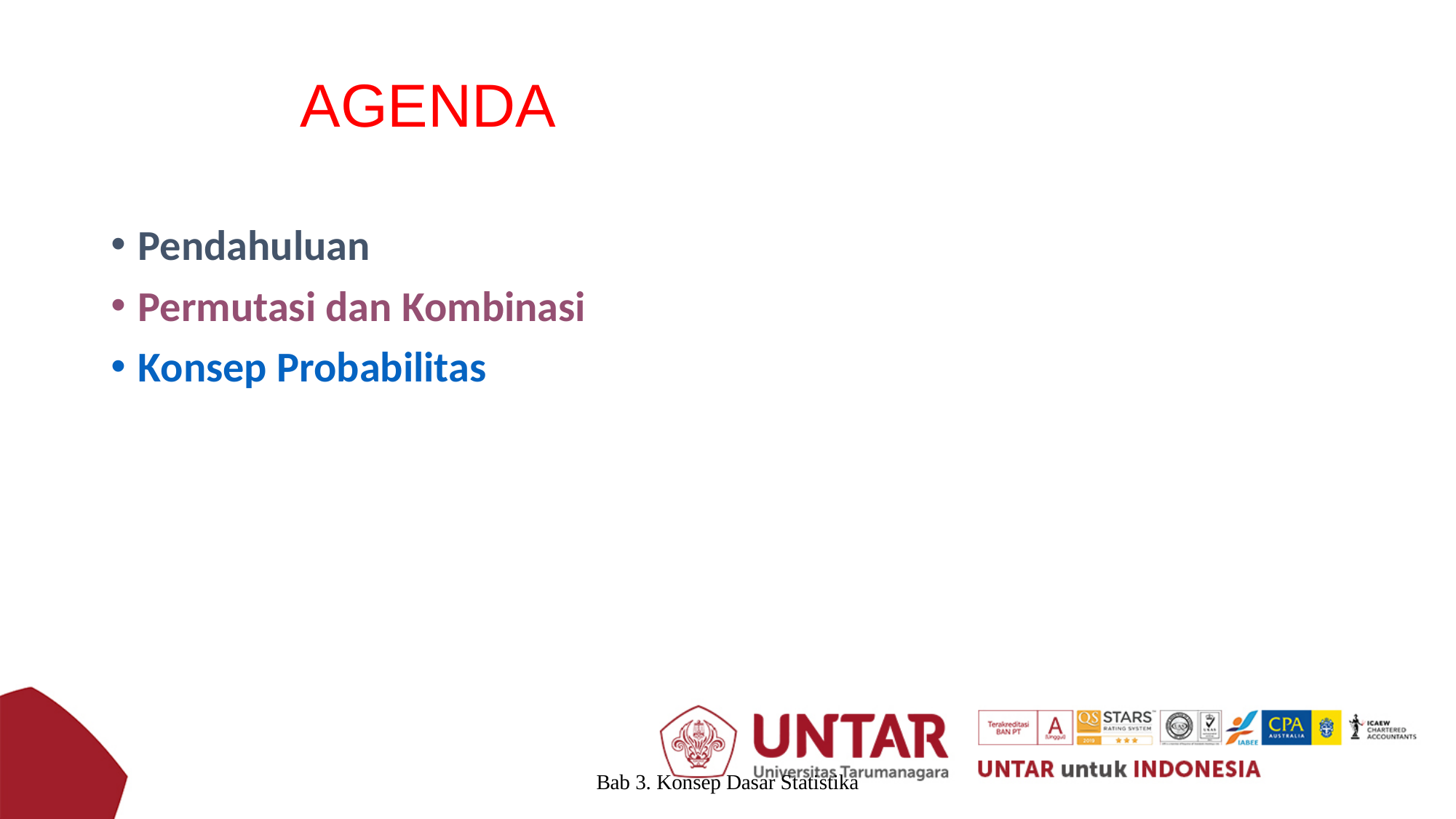

# AGENDA
Pendahuluan
Permutasi dan Kombinasi
Konsep Probabilitas

Bab 3. Konsep Dasar Statistika